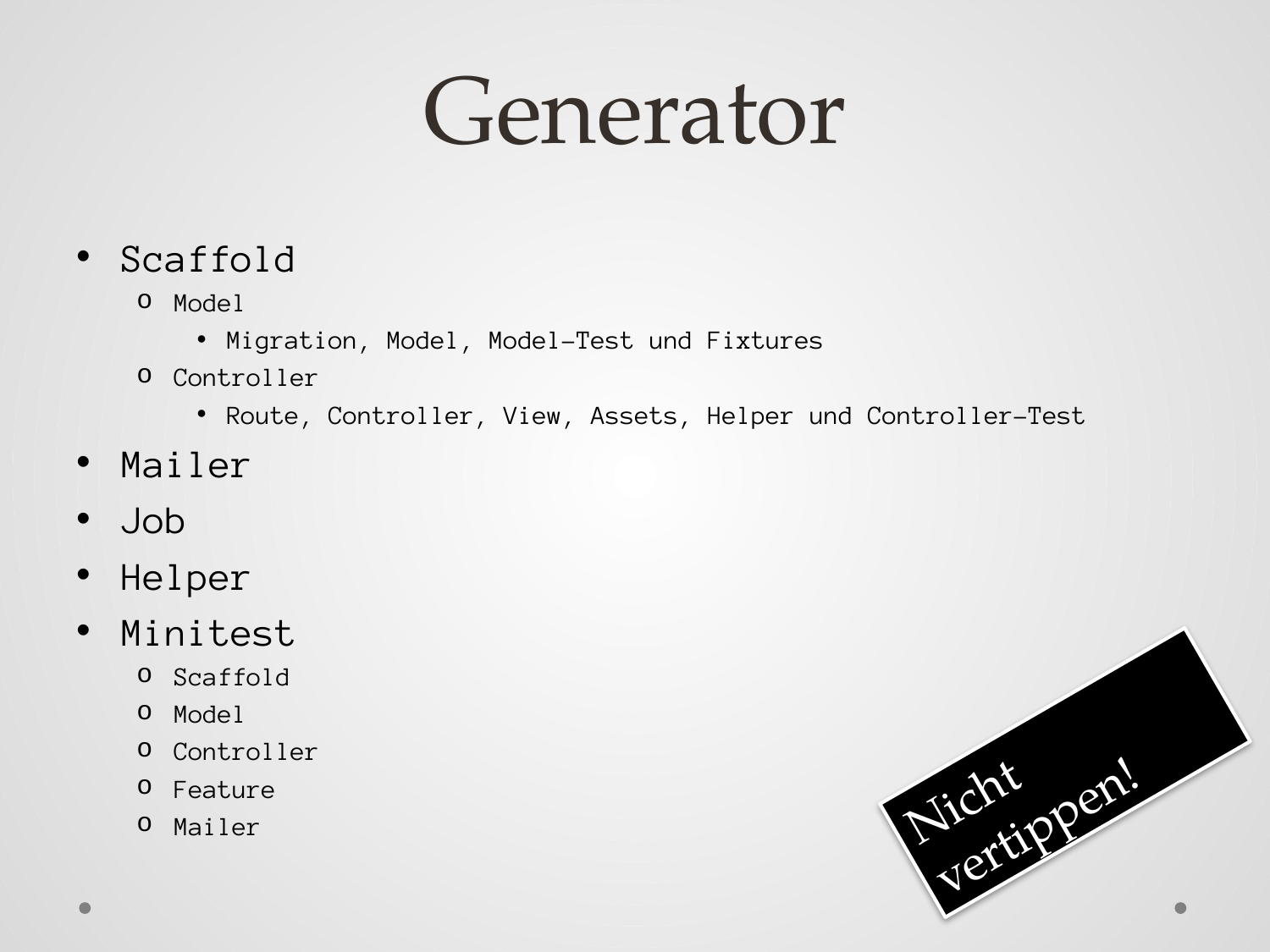

# Generator
Scaffold
Model
Migration, Model, Model-Test und Fixtures
Controller
Route, Controller, View, Assets, Helper und Controller-Test
Mailer
Job
Helper
Minitest
Scaffold
Model
Controller
Feature
Mailer
Nicht vertippen!